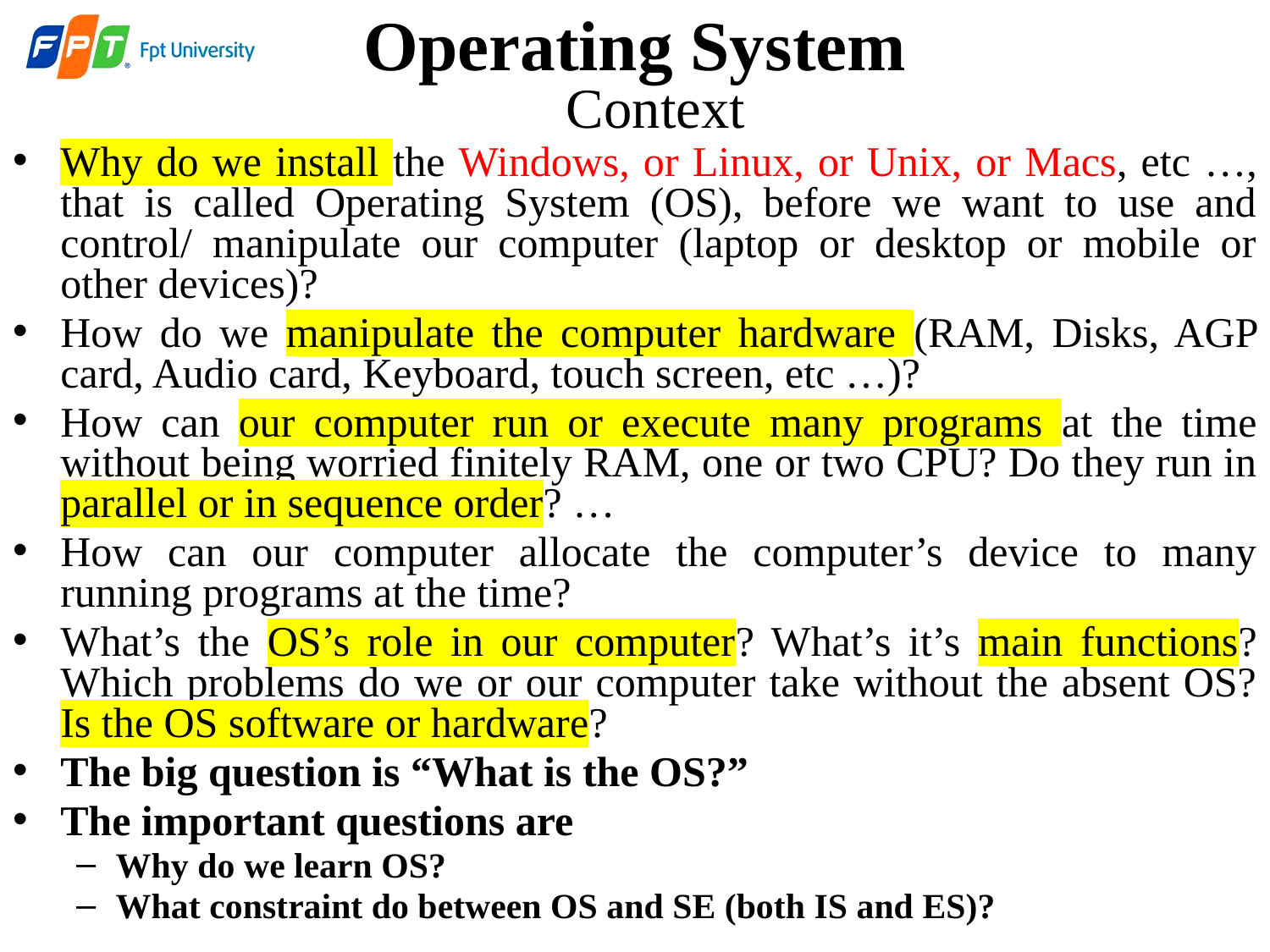

Operating System
Context
Why do we install the Windows, or Linux, or Unix, or Macs, etc …, that is called Operating System (OS), before we want to use and control/ manipulate our computer (laptop or desktop or mobile or other devices)?
How do we manipulate the computer hardware (RAM, Disks, AGP card, Audio card, Keyboard, touch screen, etc …)?
How can our computer run or execute many programs at the time without being worried finitely RAM, one or two CPU? Do they run in parallel or in sequence order? …
How can our computer allocate the computer’s device to many running programs at the time?
What’s the OS’s role in our computer? What’s it’s main functions? Which problems do we or our computer take without the absent OS? Is the OS software or hardware?
The big question is “What is the OS?”
The important questions are
Why do we learn OS?
What constraint do between OS and SE (both IS and ES)?